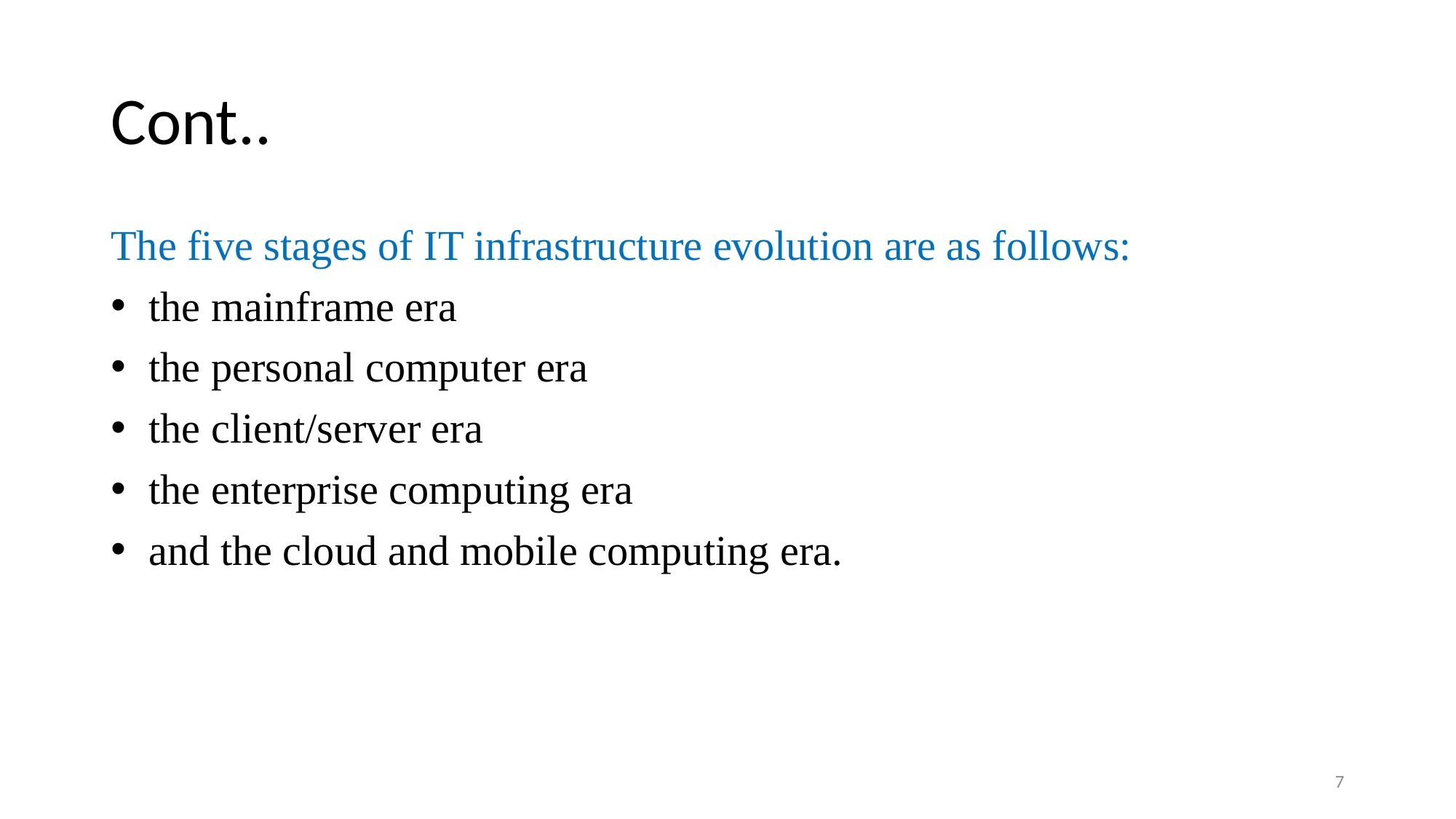

# Cont..
The five stages of IT infrastructure evolution are as follows:
 the mainframe era
 the personal computer era
 the client/server era
 the enterprise computing era
 and the cloud and mobile computing era.
7